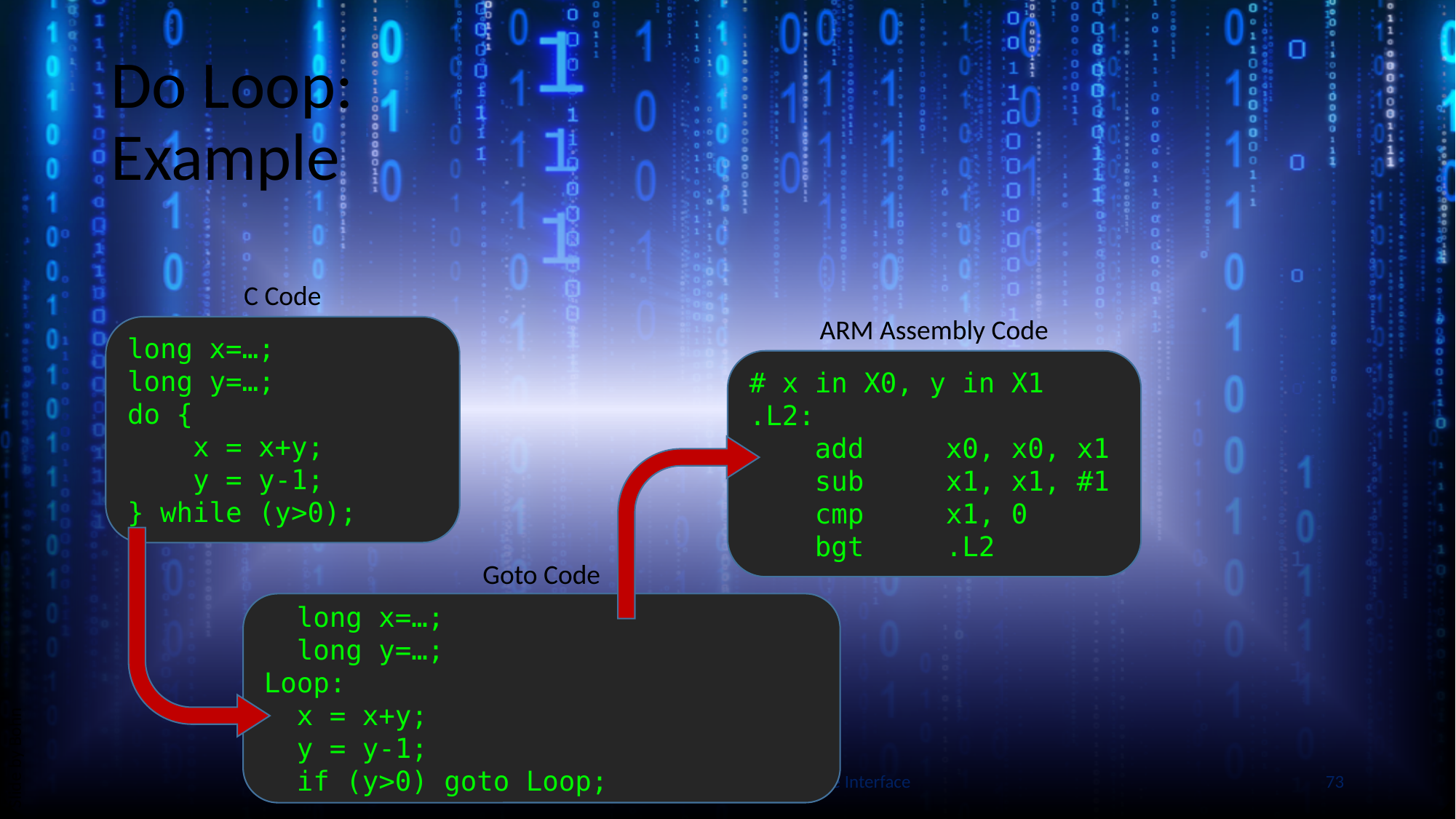

# Do Loop: Example
C Code
ARM Assembly Code
long x=…;
long y=…;
do {
    x = x+y;
    y = y-1;
} while (y>0);
# x in X0, y in X1
.L2:
    add     x0, x0, x1
    sub     x1, x1, #1
    cmp     x1, 0
    bgt     .L2

Slide by Bohn

Goto Code
  long x=…;
  long y=…;
Loop:
  x = x+y;
  y = y-1;
  if (y>0) goto Loop;
Programming at the Hardware/Software Interface
73